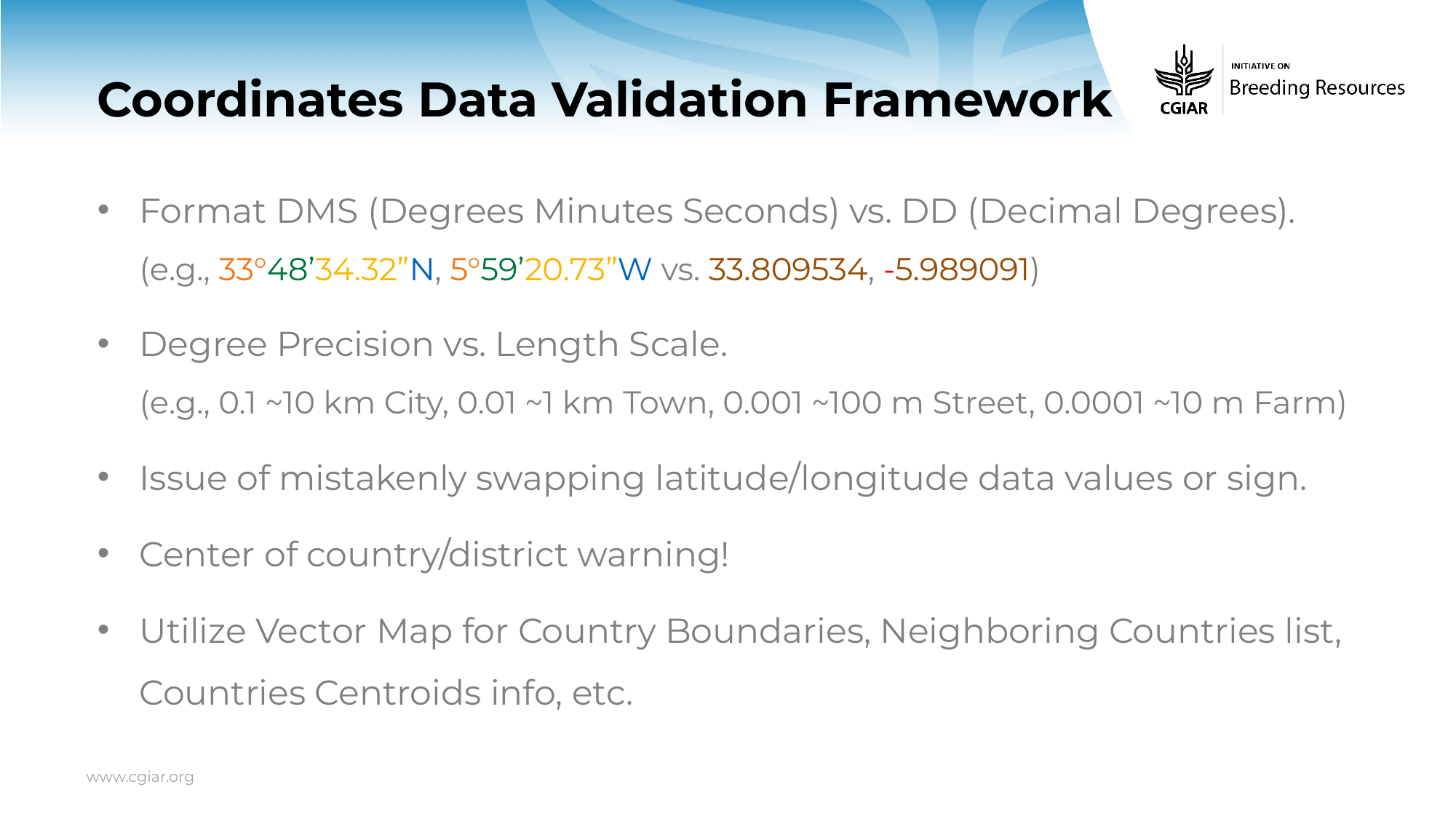

# Coordinates Data Validation Framework
Format DMS (Degrees Minutes Seconds) vs. DD (Decimal Degrees).
(e.g., 33°48’34.32”N, 5°59’20.73”W vs. 33.809534, -5.989091)
Degree Precision vs. Length Scale.
(e.g., 0.1 ~10 km City, 0.01 ~1 km Town, 0.001 ~100 m Street, 0.0001 ~10 m Farm)
Issue of mistakenly swapping latitude/longitude data values or sign.
Center of country/district warning!
Utilize Vector Map for Country Boundaries, Neighboring Countries list, Countries Centroids info, etc.